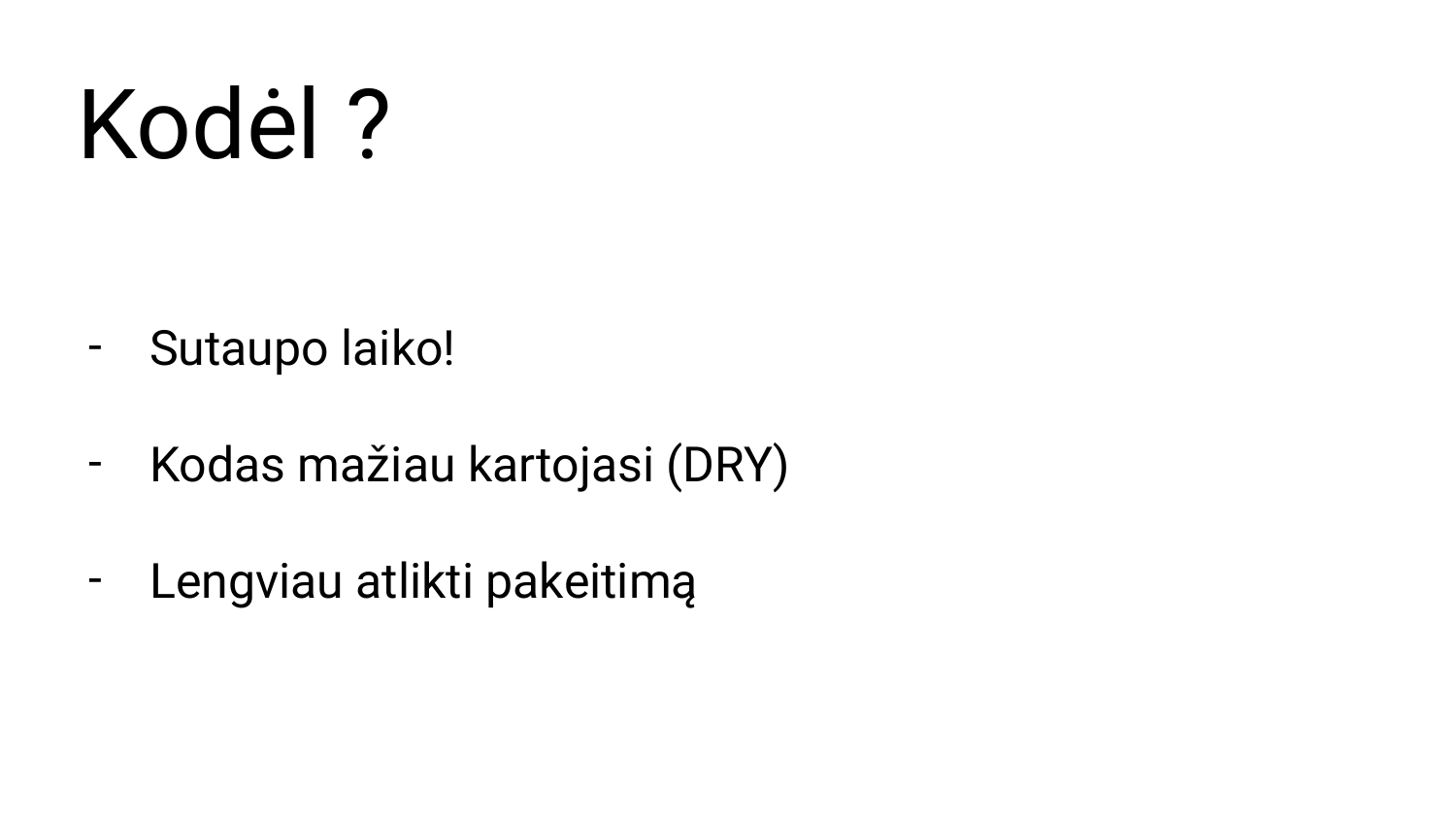

# Kodėl ?
Sutaupo laiko!
Kodas mažiau kartojasi (DRY)
Lengviau atlikti pakeitimą